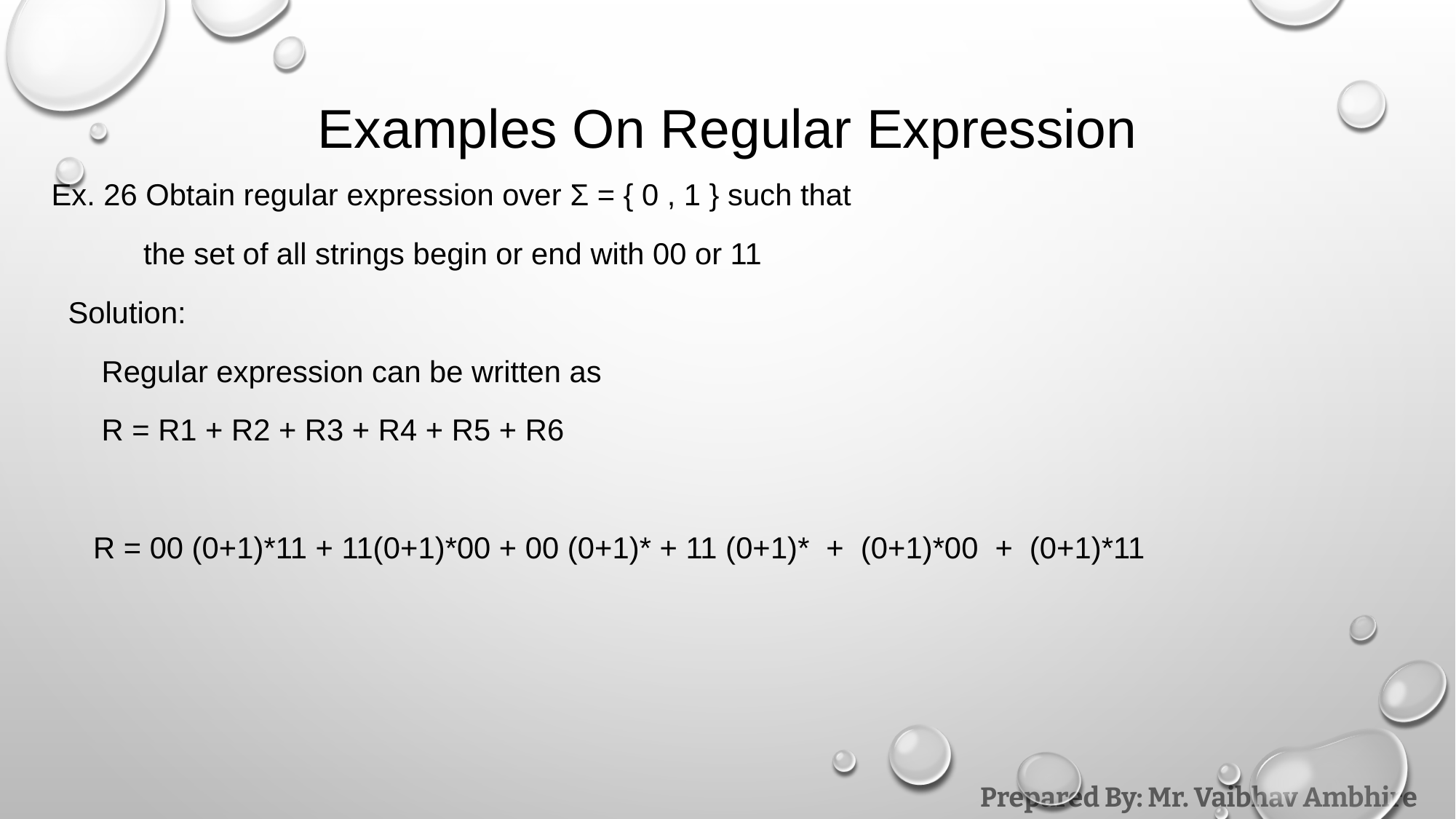

# Examples On Regular Expression
Ex. 26 Obtain regular expression over Σ = { 0 , 1 } such that
           the set of all strings begin or end with 00 or 11
  Solution:
      Regular expression can be written as
      R = R1 + R2 + R3 + R4 + R5 + R6

     R = 00 (0+1)*11 + 11(0+1)*00 + 00 (0+1)* + 11 (0+1)*  +  (0+1)*00  +  (0+1)*11